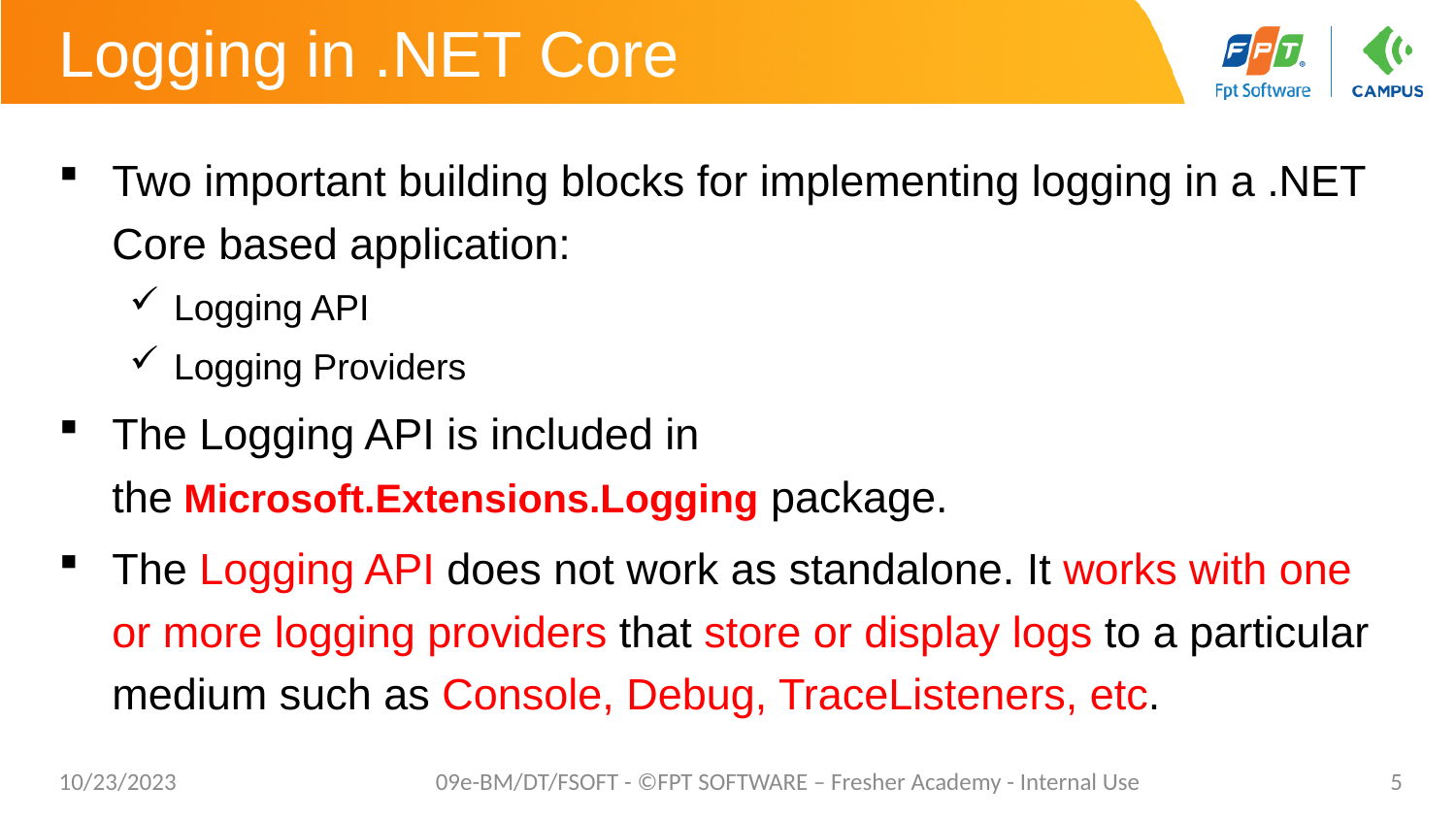

# Logging in .NET Core
Two important building blocks for implementing logging in a .NET Core based application:
Logging API
Logging Providers
The Logging API is included in the Microsoft.Extensions.Logging package.
The Logging API does not work as standalone. It works with one or more logging providers that store or display logs to a particular medium such as Console, Debug, TraceListeners, etc.

10/23/2023
09e-BM/DT/FSOFT - ©FPT SOFTWARE – Fresher Academy - Internal Use
5